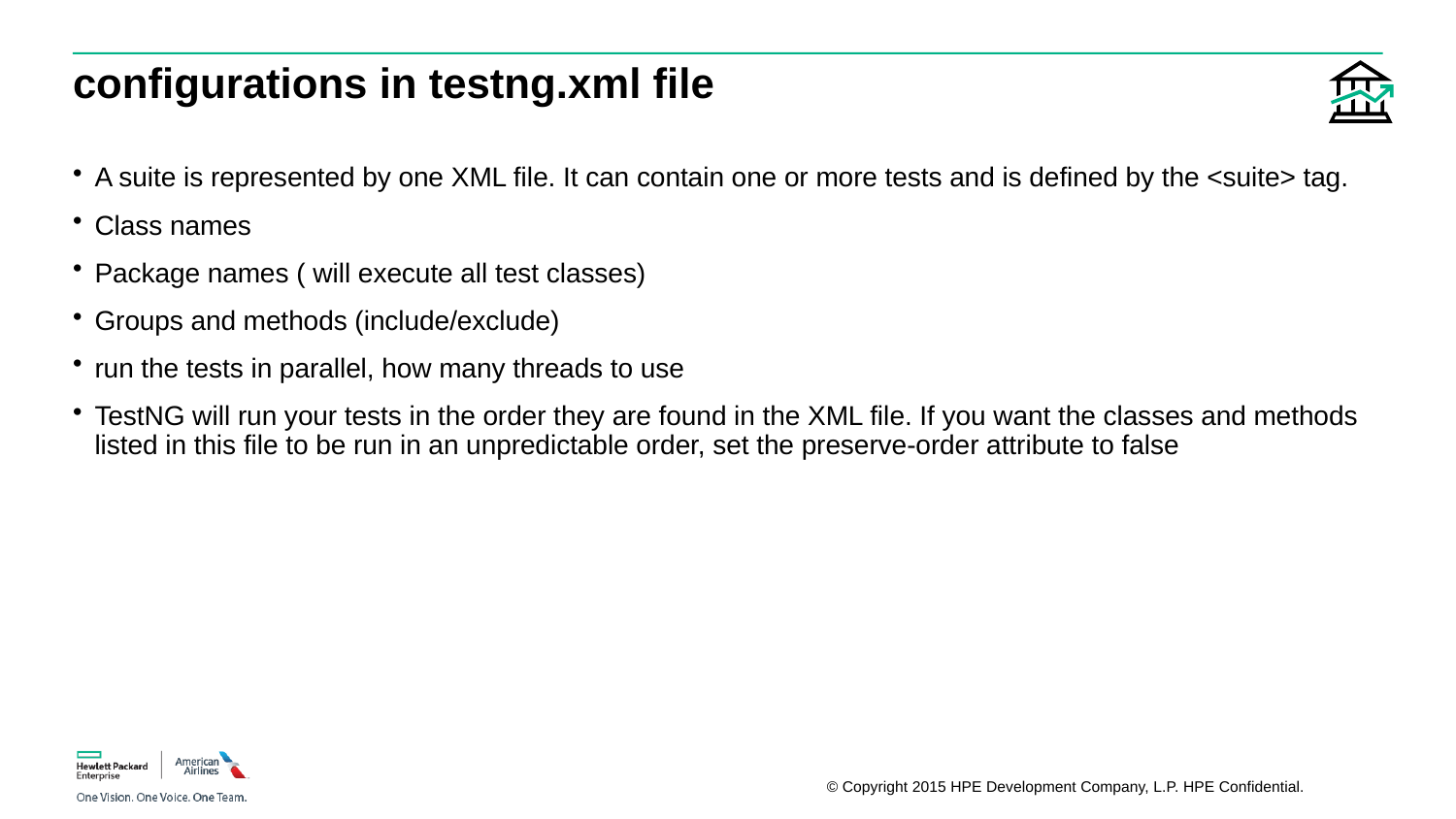

# configurations in testng.xml file
A suite is represented by one XML file. It can contain one or more tests and is defined by the <suite> tag.
Class names
Package names ( will execute all test classes)
Groups and methods (include/exclude)
run the tests in parallel, how many threads to use
TestNG will run your tests in the order they are found in the XML file. If you want the classes and methods listed in this file to be run in an unpredictable order, set the preserve-order attribute to false